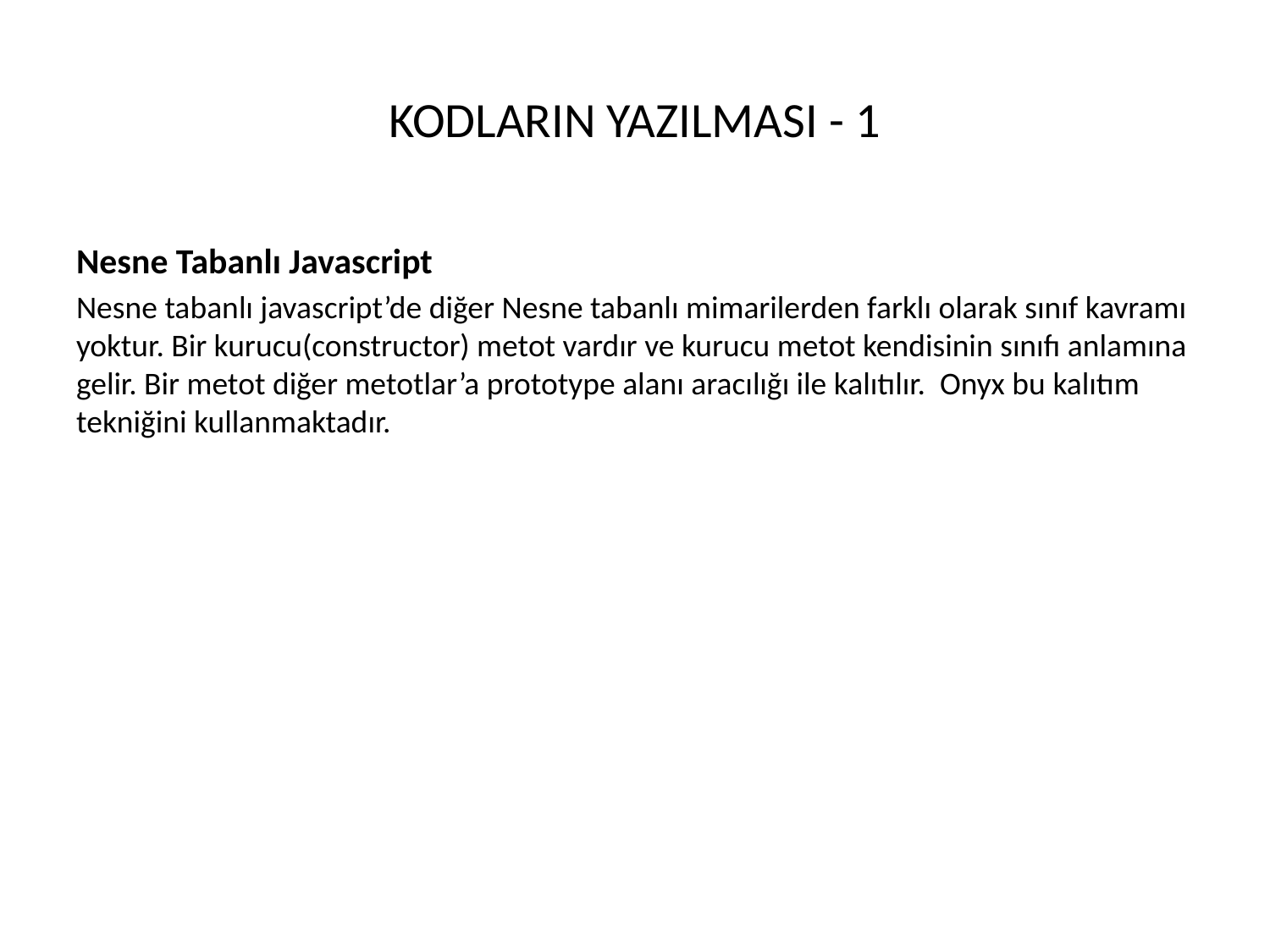

# KODLARIN YAZILMASI - 1
Nesne Tabanlı Javascript
Nesne tabanlı javascript’de diğer Nesne tabanlı mimarilerden farklı olarak sınıf kavramı yoktur. Bir kurucu(constructor) metot vardır ve kurucu metot kendisinin sınıfı anlamına gelir. Bir metot diğer metotlar’a prototype alanı aracılığı ile kalıtılır.  Onyx bu kalıtım tekniğini kullanmaktadır.